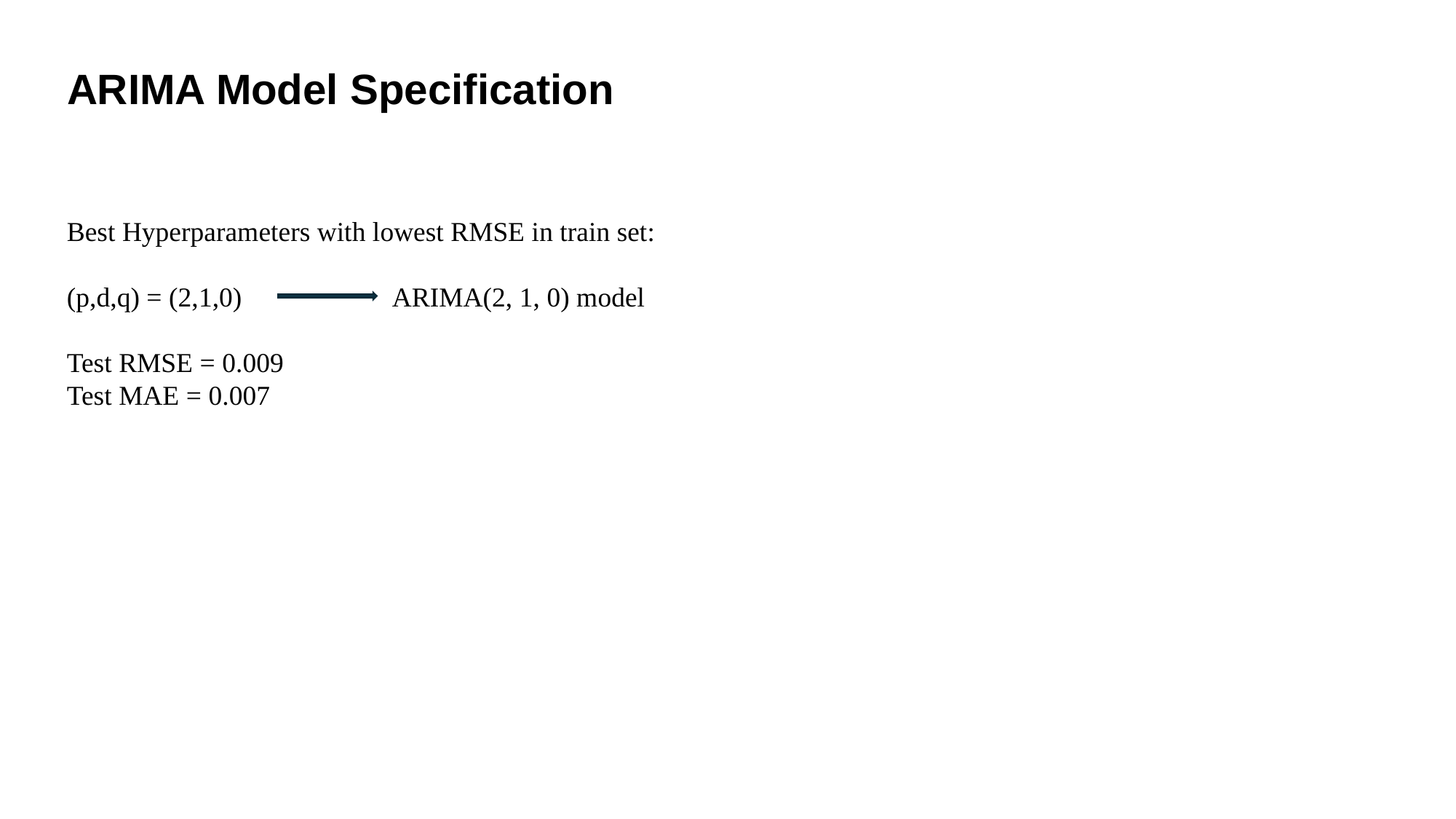

# ARIMA Model Specification
Best Hyperparameters with lowest RMSE in train set:

(p,d,q) = (2,1,0)                      ARIMA(2, 1, 0) model

Test RMSE = 0.009
Test MAE = 0.007